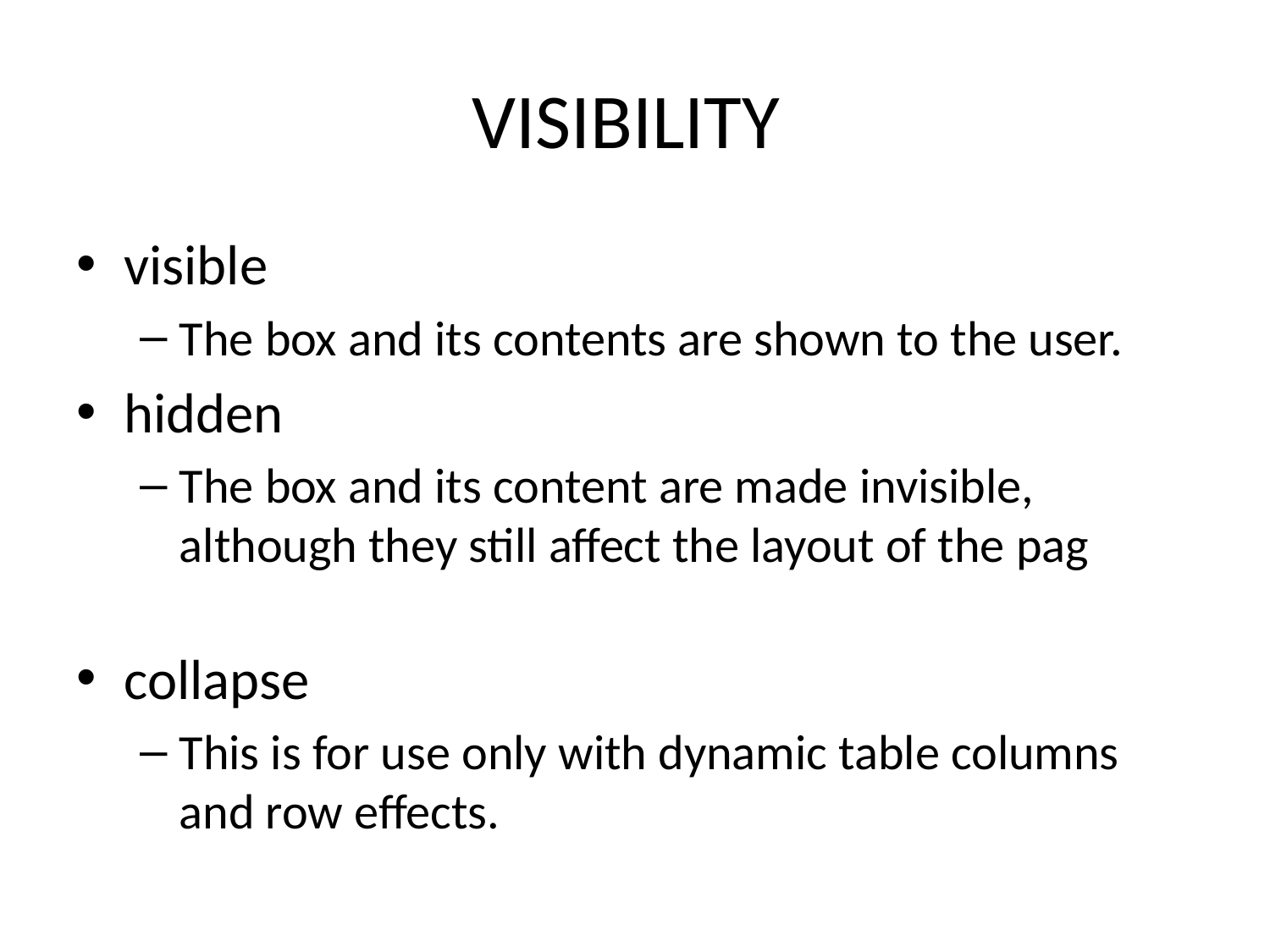

# VISIBILITY
visible
The box and its contents are shown to the user.
hidden
The box and its content are made invisible, although they still affect the layout of the pag
collapse
This is for use only with dynamic table columns and row effects.